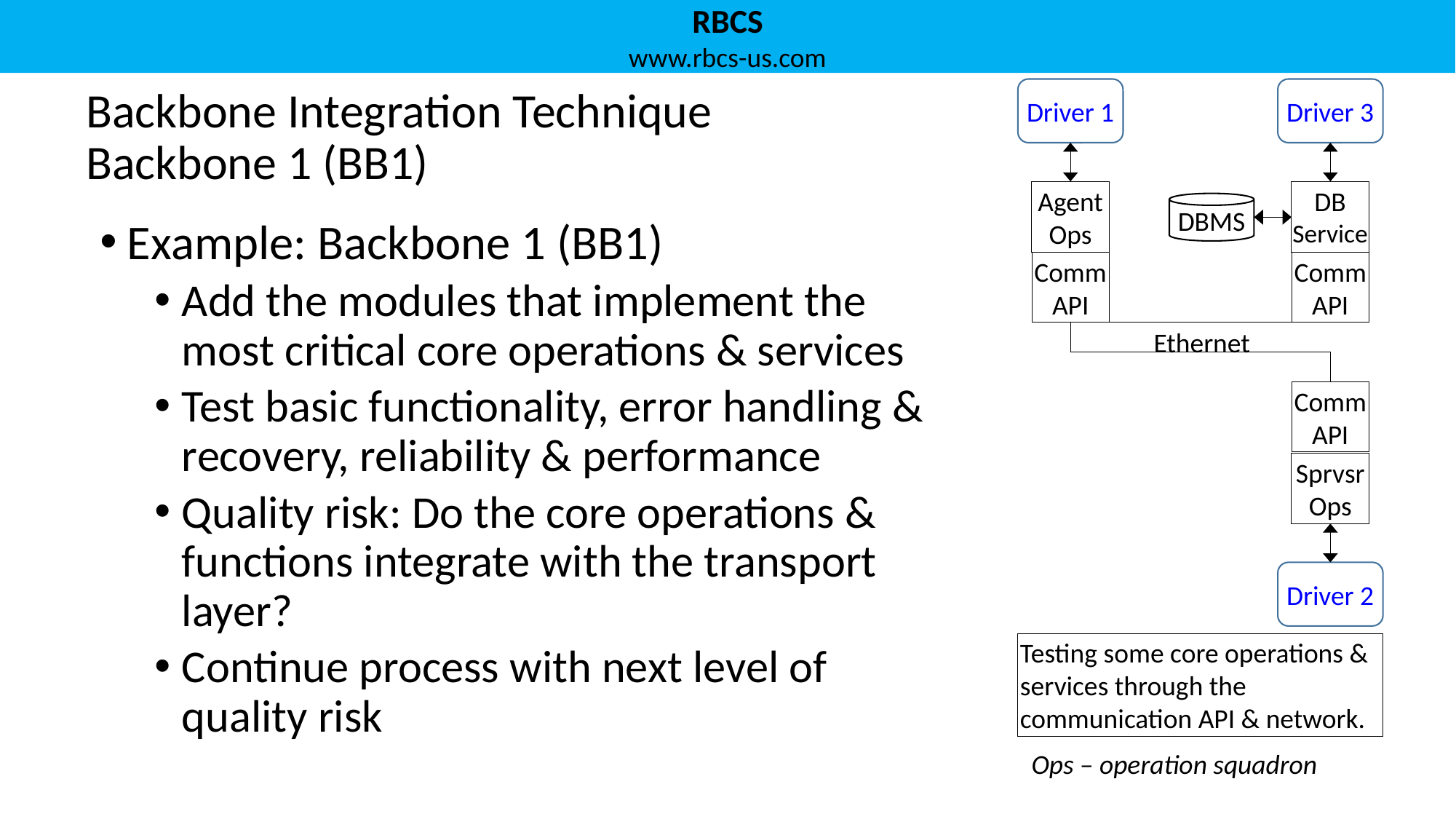

Driver 1
Driver 3
Agent
Ops
DB
Service
DBMS
Comm
API
Comm
API
Ethernet
Comm
API
Sprvsr
Ops
Driver 2
# Backbone Integration Technique Backbone 1 (BB1)
Example: Backbone 1 (BB1)
Add the modules that implement the most critical core operations & services
Test basic functionality, error handling & recovery, reliability & performance
Quality risk: Do the core operations & functions integrate with the transport layer?
Continue process with next level of quality risk
Testing some core operations & services through the communication API & network.
Ops – operation squadron